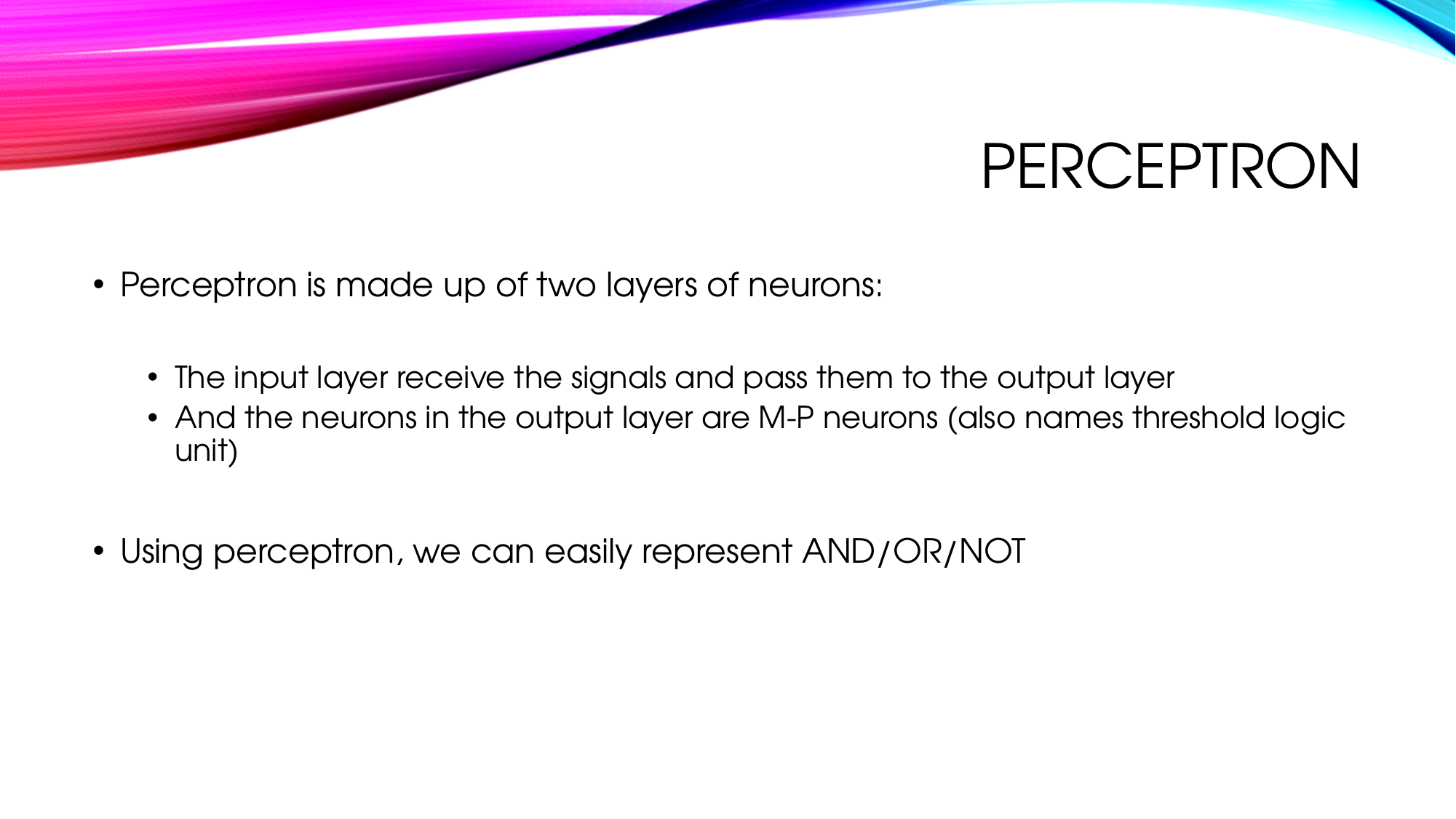

# perceptron
Perceptron is made up of two layers of neurons:

The input layer receive the signals and pass them to the output layer
And the neurons in the output layer are M-P neurons (also names threshold logic unit)

Using perceptron, we can easily represent AND/OR/NOT